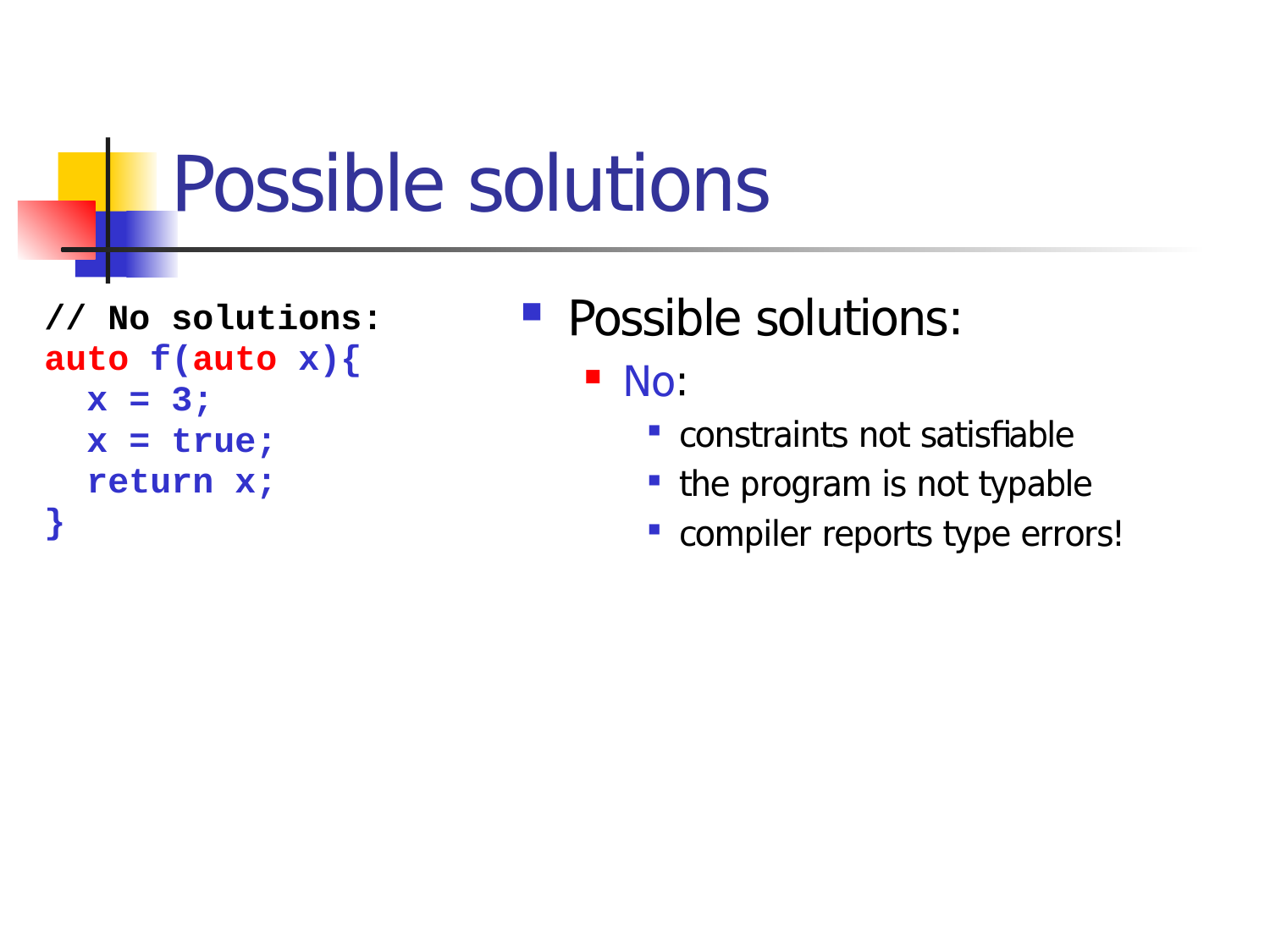

# Possible solutions
Possible solutions:
No:
constraints not satisfiable
the program is not typable
compiler reports type errors!
// No solutions:
auto f(auto x){
  x = 3;
  x = true;
  return x;
}